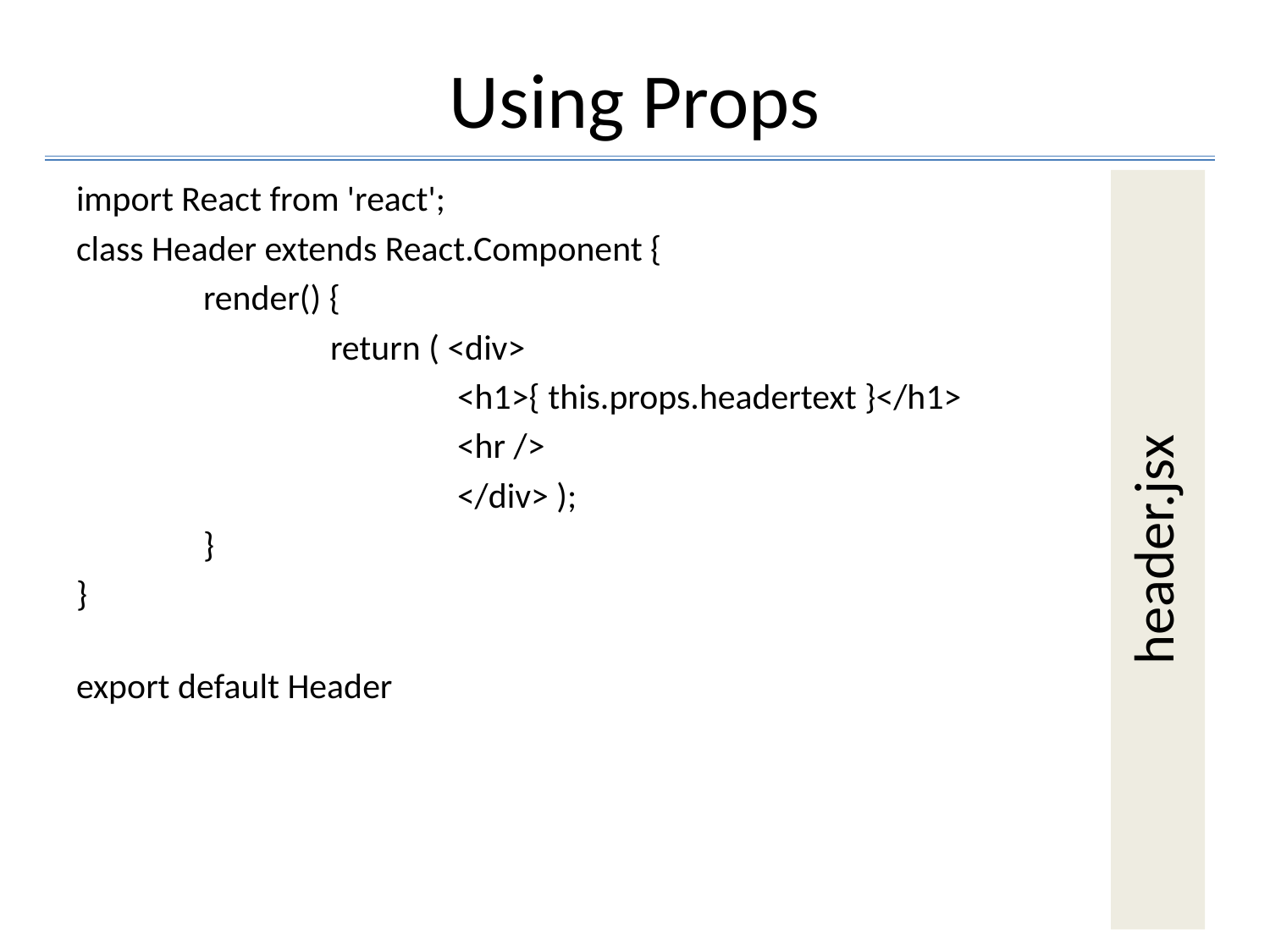

# Using Props
import React from 'react';
class Header extends React.Component {
	render() {
		return ( <div>
			<h1>{ this.props.headertext }</h1>
			<hr />
			</div> );
	}
}
export default Header
header.jsx